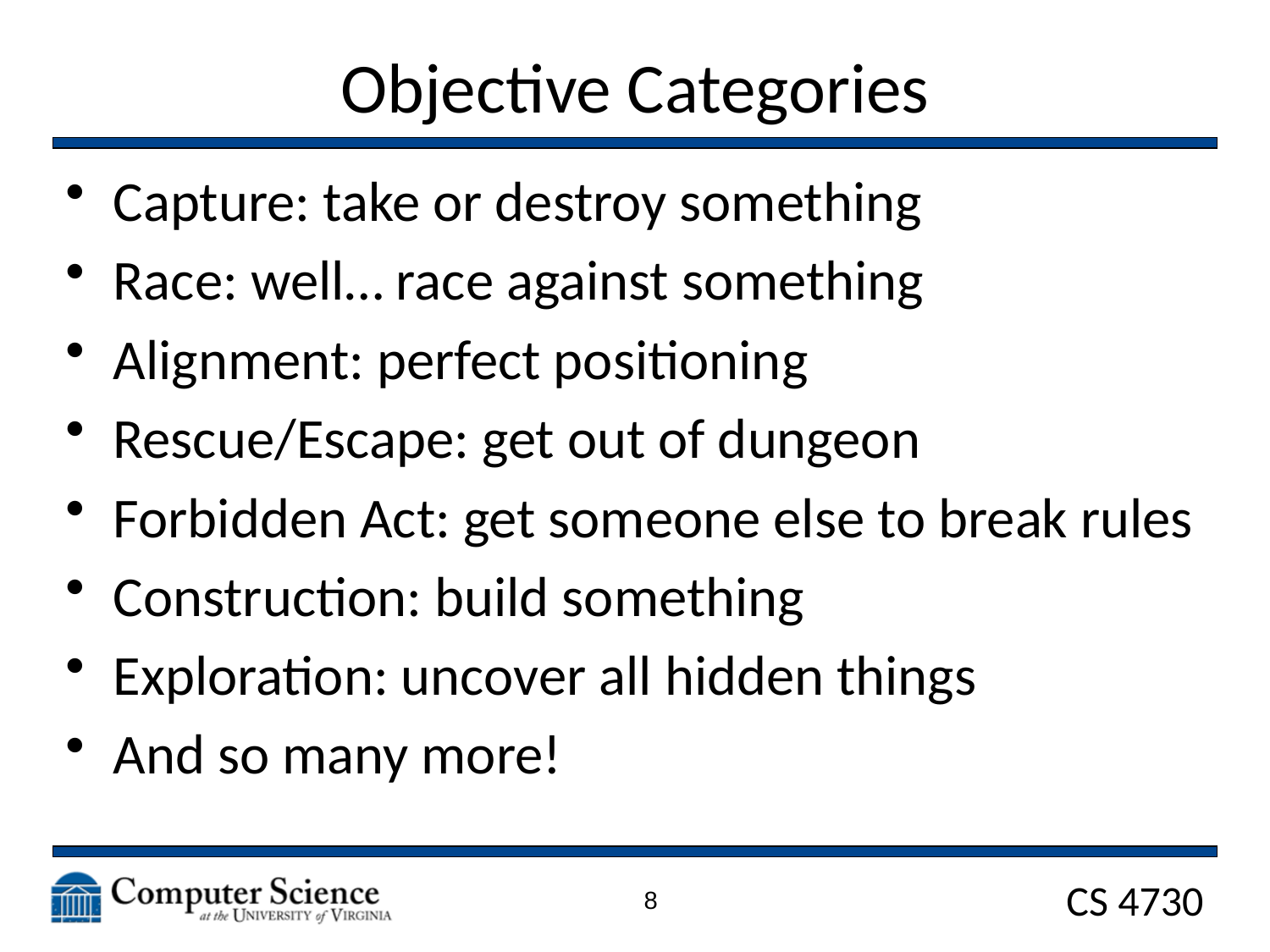

# Objective Categories
Capture: take or destroy something
Race: well… race against something
Alignment: perfect positioning
Rescue/Escape: get out of dungeon
Forbidden Act: get someone else to break rules
Construction: build something
Exploration: uncover all hidden things
And so many more!
8